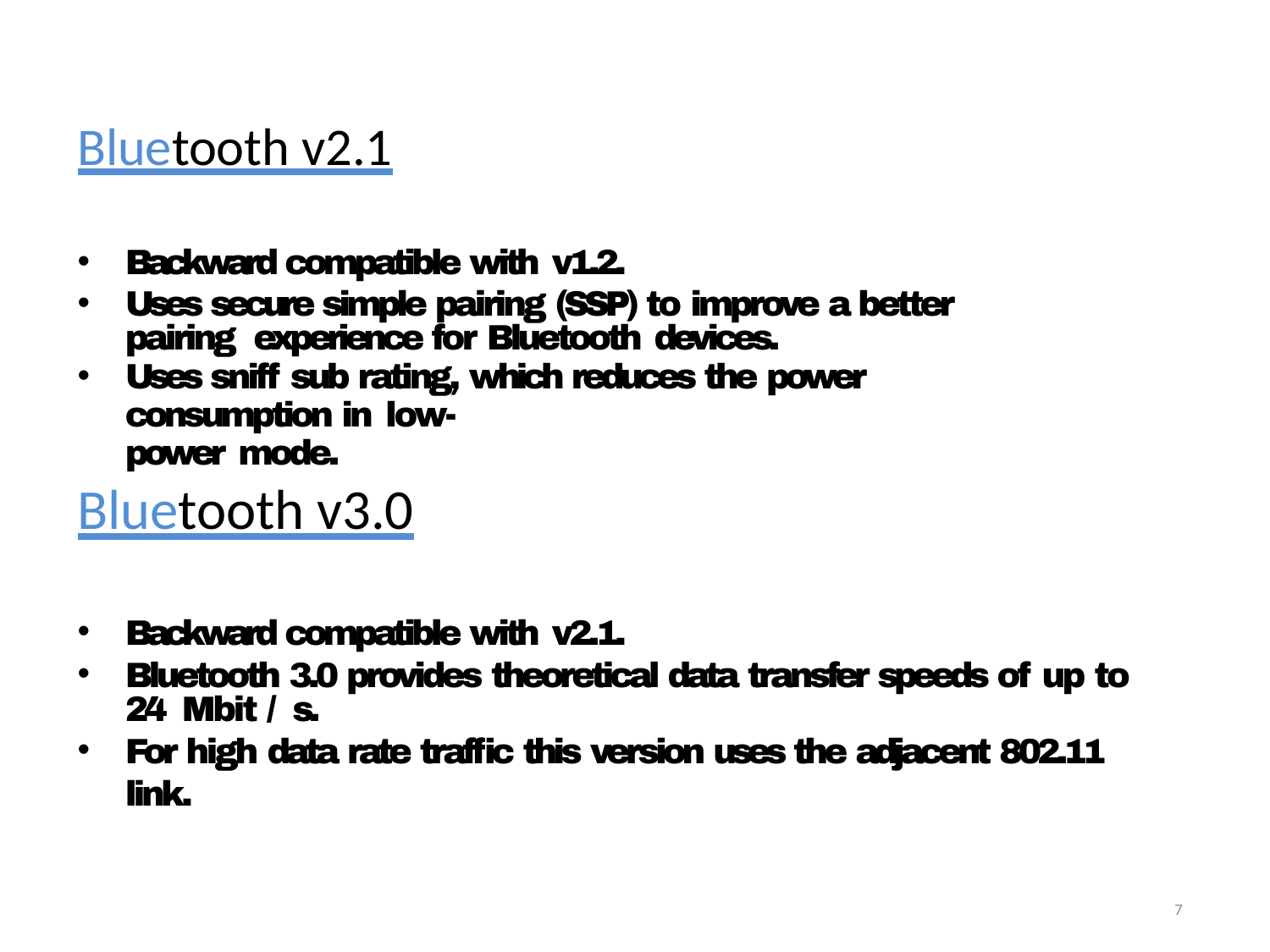

# Bluetooth v2.1
Backward compatible with v1.2.
Uses secure simple pairing (SSP) to improve a better pairing  experience for Bluetooth devices.
Uses sniff sub rating, which reduces the power consumption in low-
power mode.
Bluetooth v3.0
Backward compatible with v2.1.
Bluetooth 3.0 provides theoretical data transfer speeds of up to 24  Mbit / s.
For high data rate traffic this version uses the adjacent 802.11 link.
7